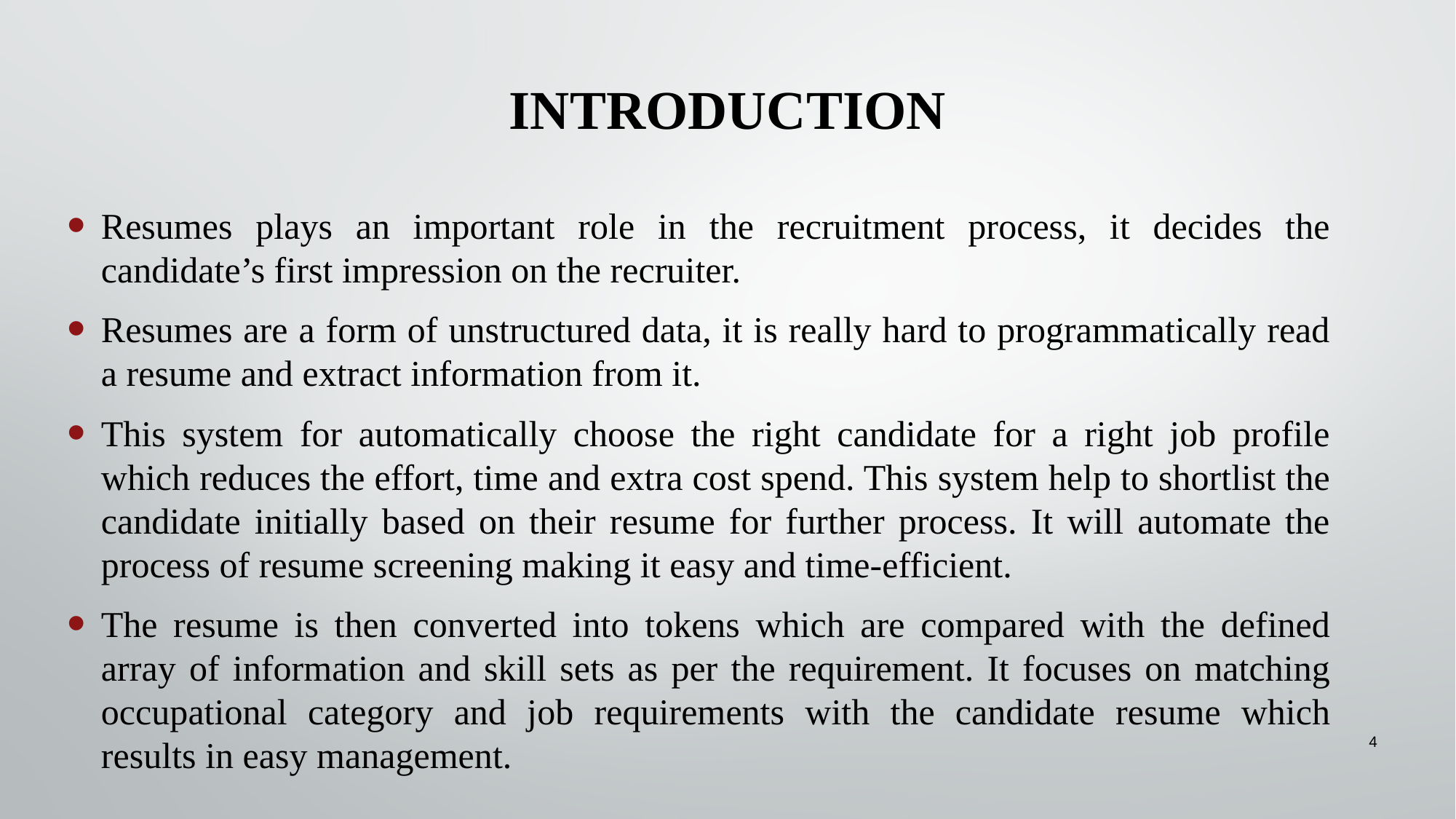

# INTRODUCTION
Resumes plays an important role in the recruitment process, it decides the candidate’s first impression on the recruiter.
Resumes are a form of unstructured data, it is really hard to programmatically read a resume and extract information from it.
This system for automatically choose the right candidate for a right job profile which reduces the effort, time and extra cost spend. This system help to shortlist the candidate initially based on their resume for further process. It will automate the process of resume screening making it easy and time-efficient.
The resume is then converted into tokens which are compared with the defined array of information and skill sets as per the requirement. It focuses on matching occupational category and job requirements with the candidate resume which results in easy management.
4